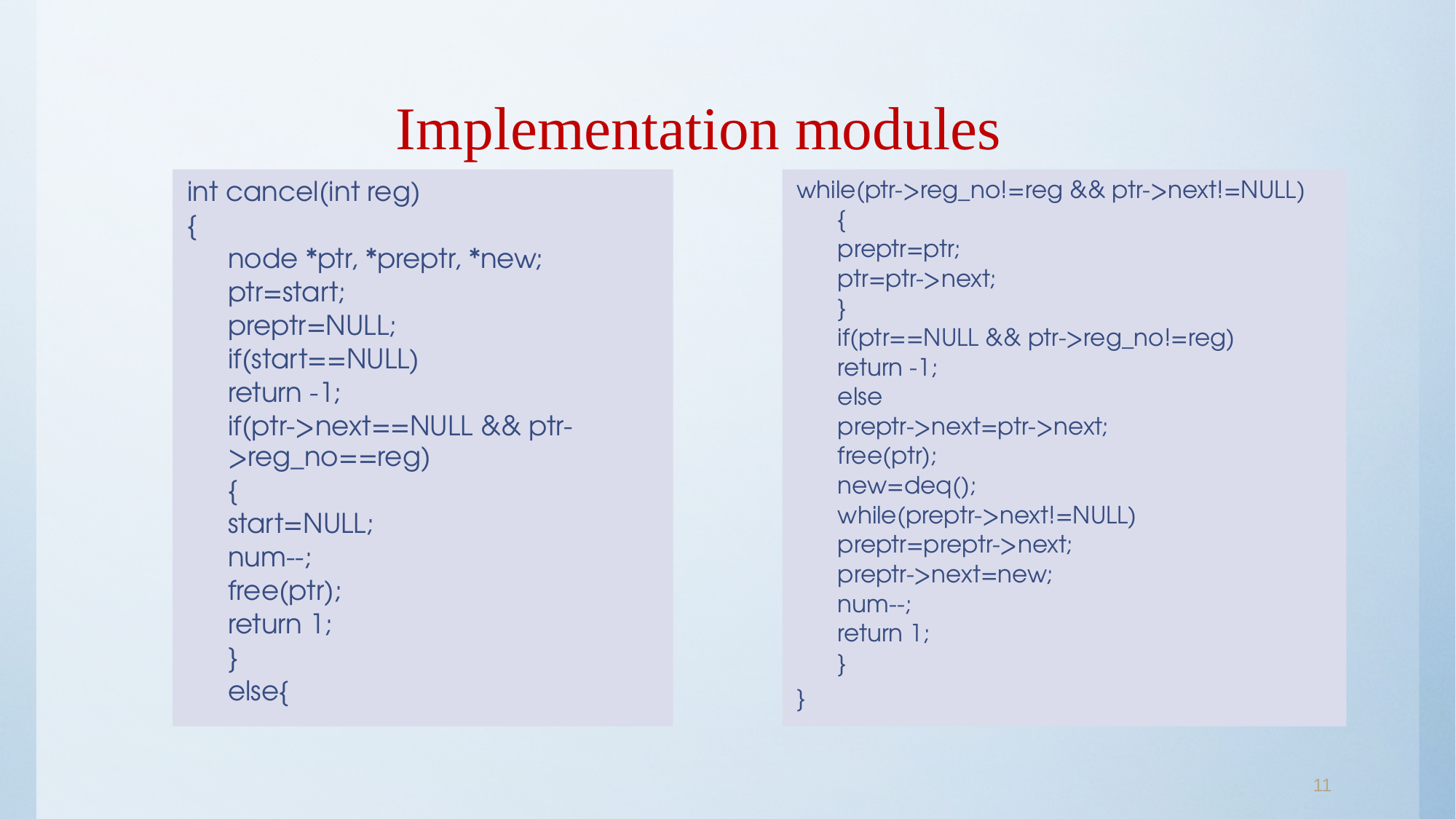

# Implementation modules
int cancel(int reg)
{
	node *ptr, *preptr, *new;
	ptr=start;
	preptr=NULL;
	if(start==NULL)
	return -1;
	if(ptr->next==NULL && ptr->reg_no==reg)
		{
		start=NULL;
		num--;
		free(ptr);
		return 1;
		}
	else{
while(ptr->reg_no!=reg && ptr->next!=NULL)
		{
			preptr=ptr;
			ptr=ptr->next;
		}
	if(ptr==NULL && ptr->reg_no!=reg)
		return -1;
		else
		preptr->next=ptr->next;
		free(ptr);
		new=deq();
		while(preptr->next!=NULL)
			preptr=preptr->next;
		preptr->next=new;
		num--;
		return 1;
	}
}
11